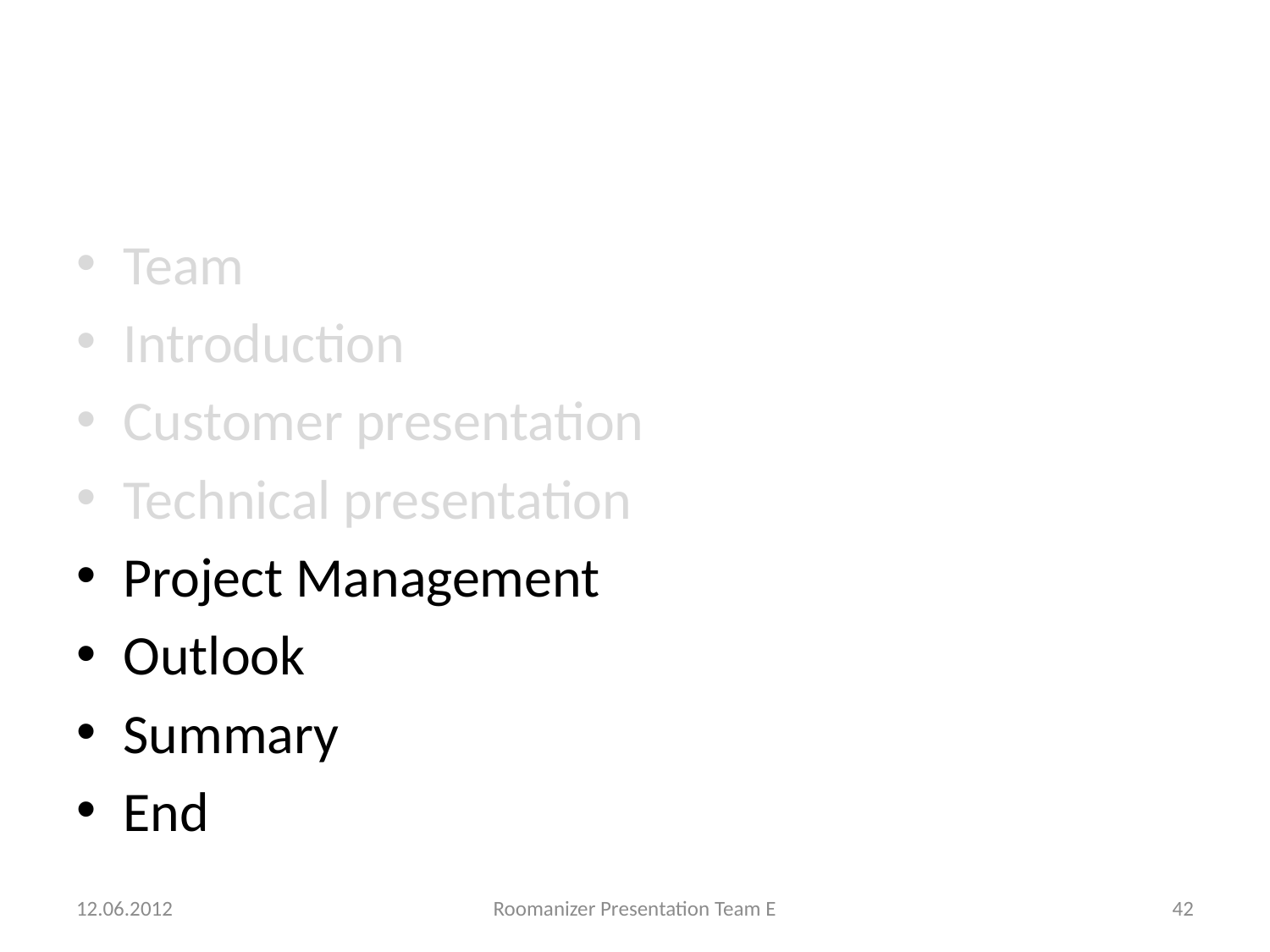

#
Team
Introduction
Customer presentation
Technical presentation
Project Management
Outlook
Summary
End

12.06.2012
Roomanizer Presentation Team E
42